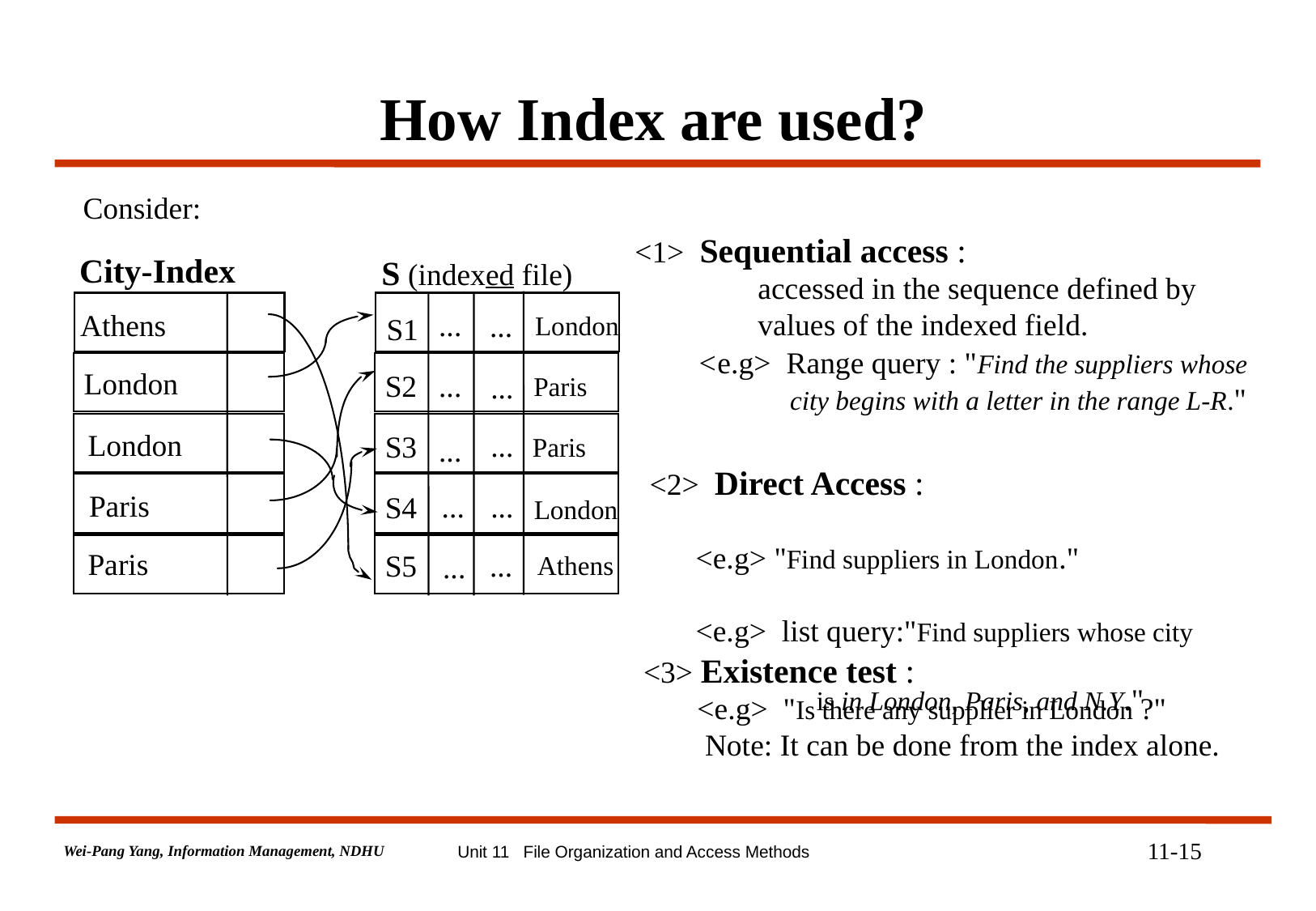

# How Index are used?
Consider:
<1>  Sequential access :
                accessed in the sequence defined by
                values of the indexed field.
       <e.g>  Range query : "Find the suppliers whose
                      city begins with a letter in the range L-R."

<3> Existence test :
       <e.g>  "Is there any supplier in London ?"
        Note: It can be done from the index alone.
City-Index
       S (indexed file)

   London
 Athens
...
...
S1

London
 Paris
S2
...
...

London
...
 Paris
S3
...

Paris
...
...
S4
   London

     Athens
Paris
...
S5
...

<2>  Direct Access :
      <e.g> "Find suppliers in London."
      <e.g>  list query:"Find suppliers whose city
                         is in London, Paris, and N.Y."